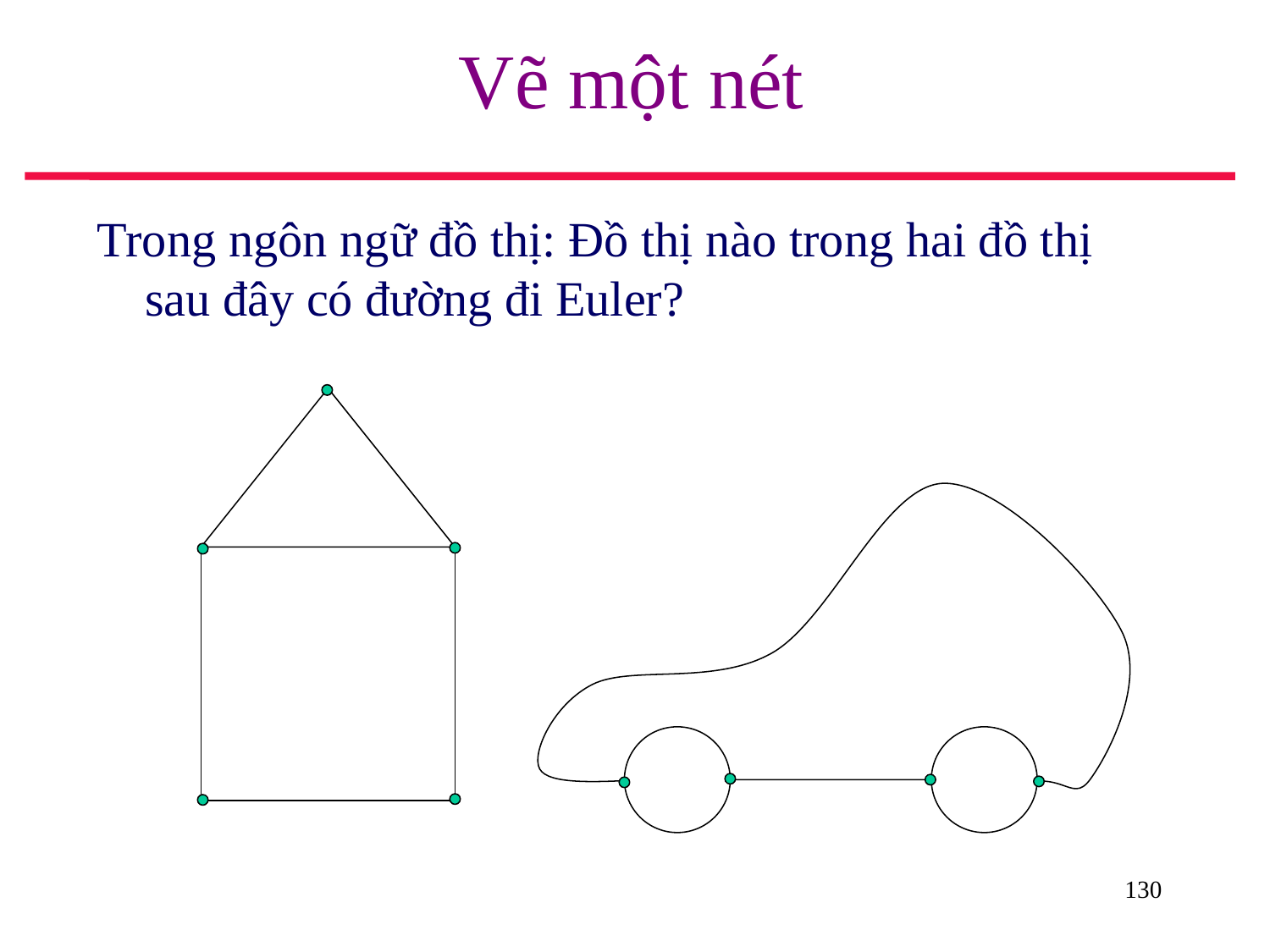

# Vẽ một nét
Trong ngôn ngữ đồ thị: Đồ thị nào trong hai đồ thị sau đây có đường đi Euler?

130